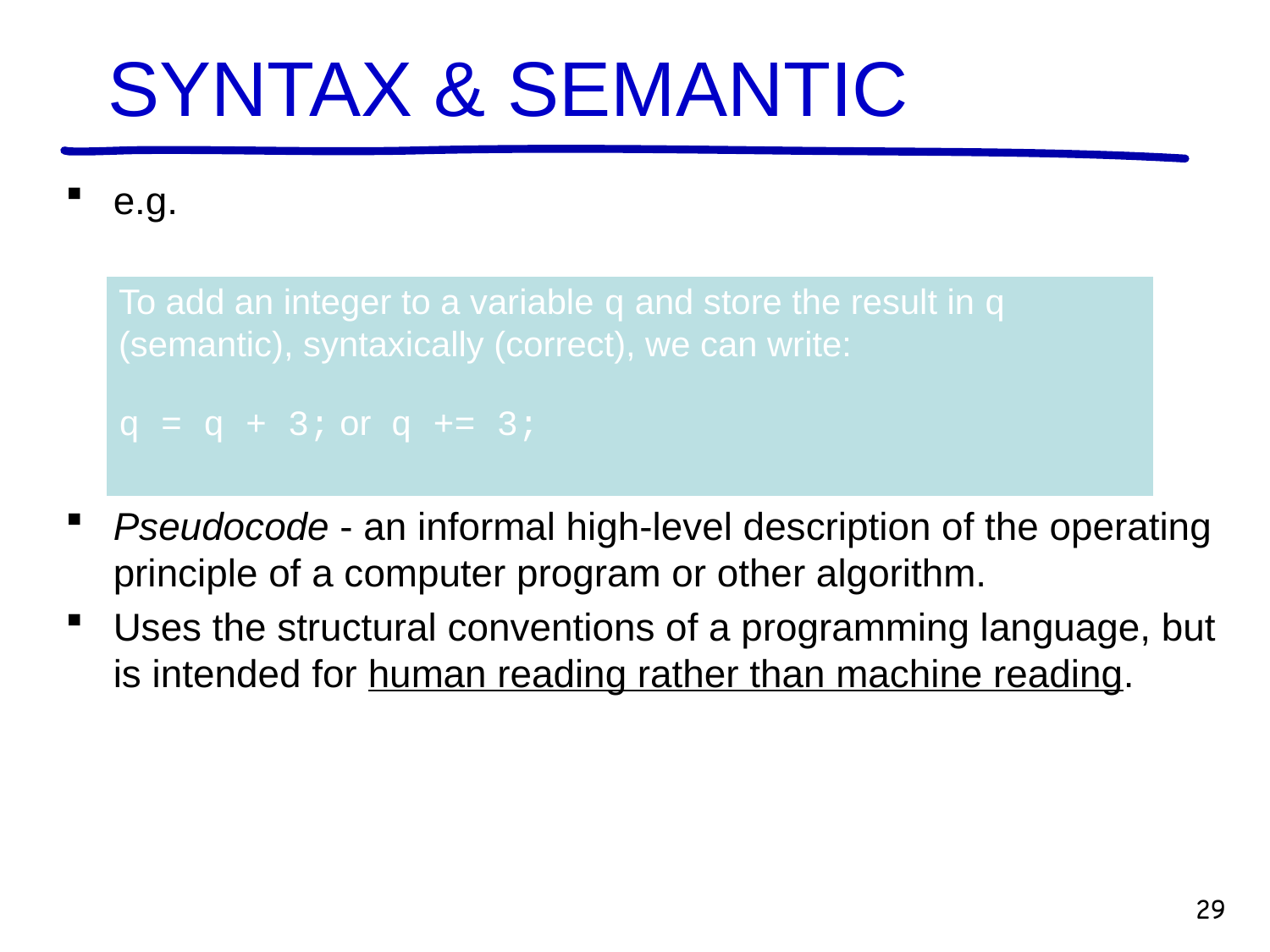

# SYNTAX & SEMANTIC
e.g.

Pseudocode - an informal high-level description of the operating principle of a computer program or other algorithm.
Uses the structural conventions of a programming language, but is intended for human reading rather than machine reading.
| To add an integer to a variable q and store the result in q (semantic), syntaxically (correct), we can write: q = q + 3; or q += 3; |
| --- |
29